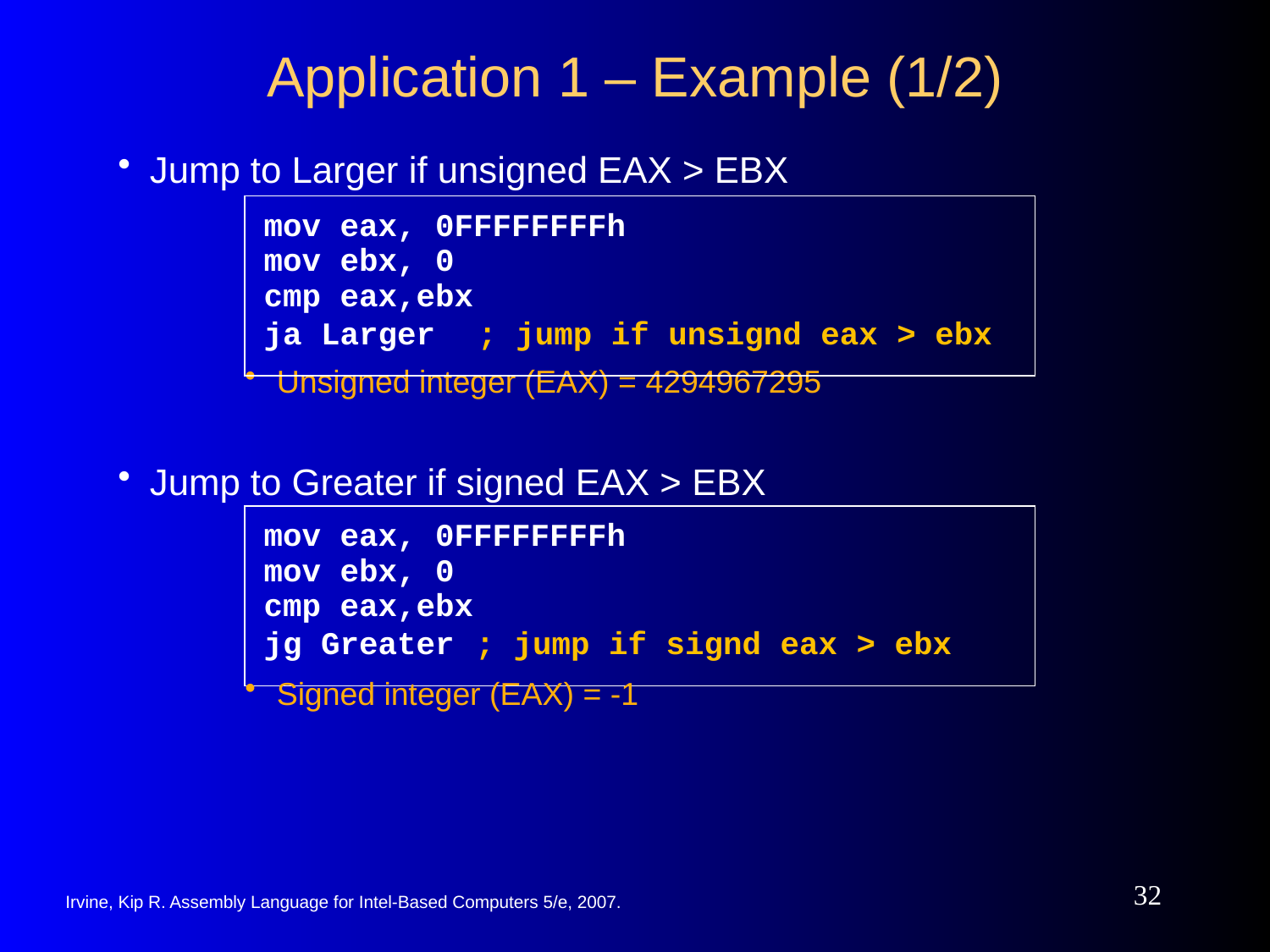

# Application 1 – Example (1/2)
Jump to Larger if unsigned EAX > EBX

Unsigned integer (EAX) = 4294967295
mov eax, 0FFFFFFFFh
mov ebx, 0
cmp eax,ebx
ja Larger  ; jump if unsignd eax > ebx

Jump to Greater if signed EAX > EBX

Signed integer (EAX) = -1
mov eax, 0FFFFFFFFh
mov ebx, 0
cmp eax,ebx
jg Greater ; jump if signd eax > ebx

32
Irvine, Kip R. Assembly Language for Intel-Based Computers 5/e, 2007.